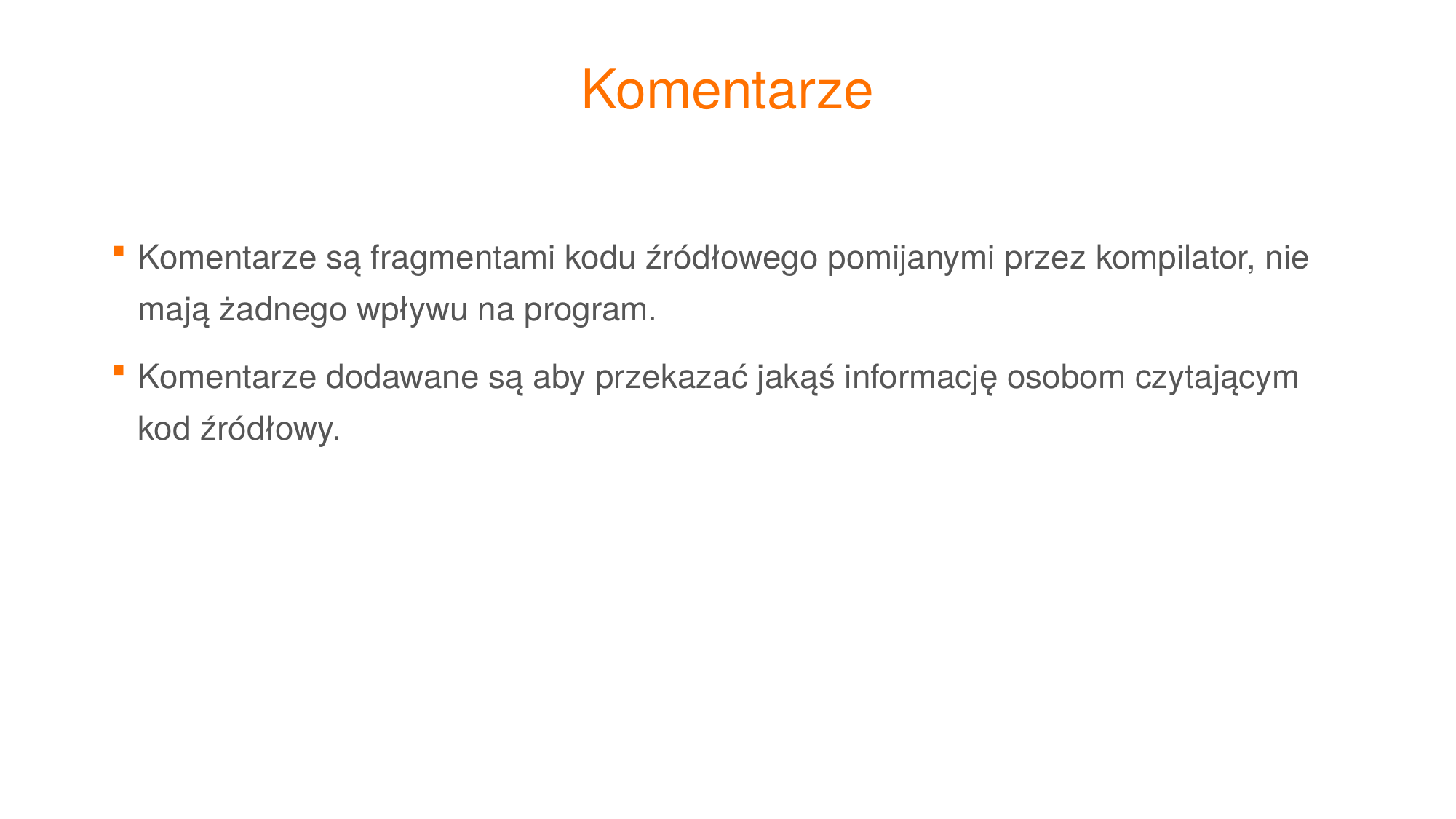

# Komentarze
Komentarze są fragmentami kodu źródłowego pomijanymi przez kompilator, nie mają żadnego wpływu na program.
Komentarze dodawane są aby przekazać jakąś informację osobom czytającym kod źródłowy.